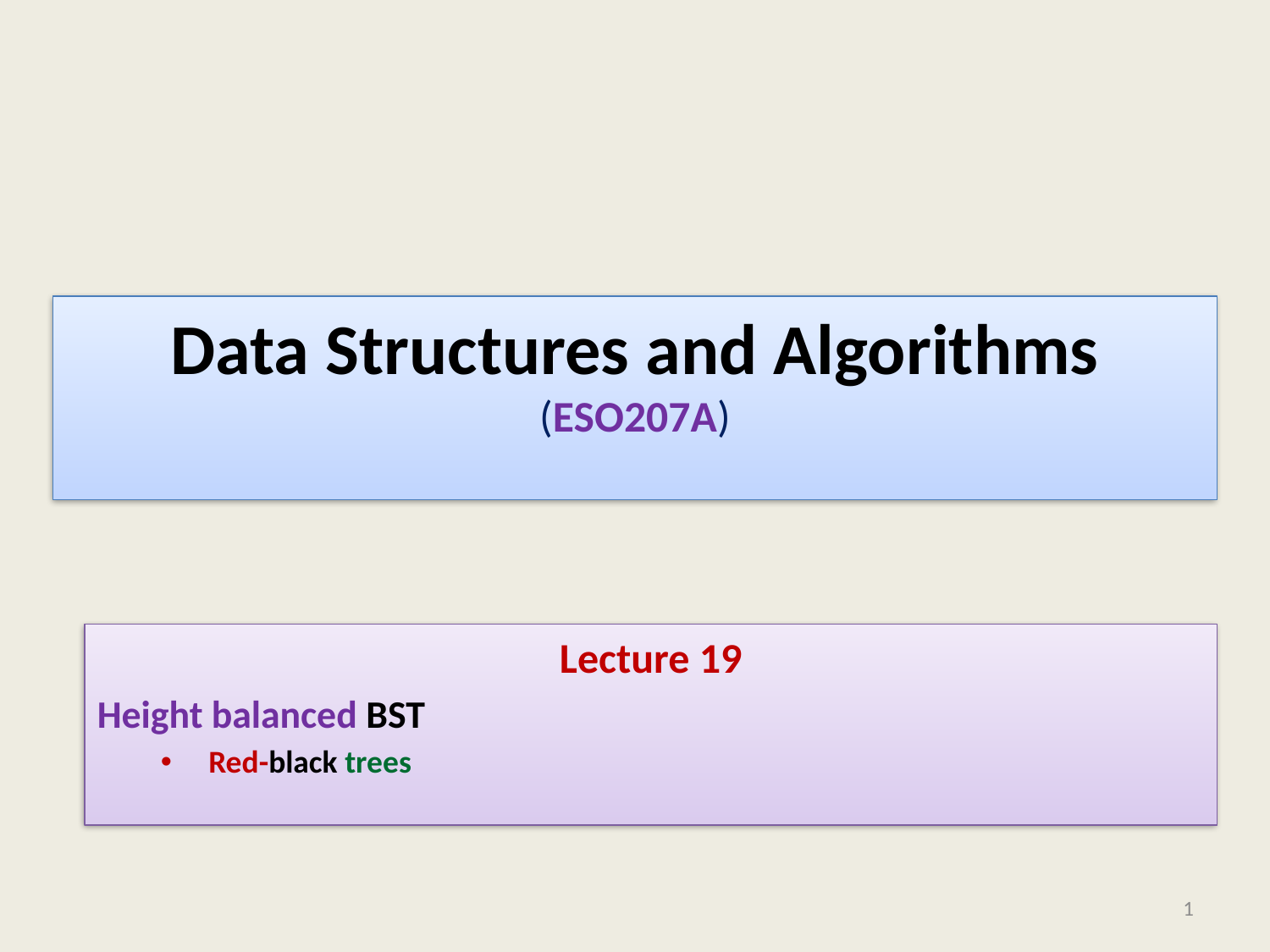

# Data Structures and Algorithms (ESO207A)
Lecture 19
Height balanced BST
Red-black trees
1